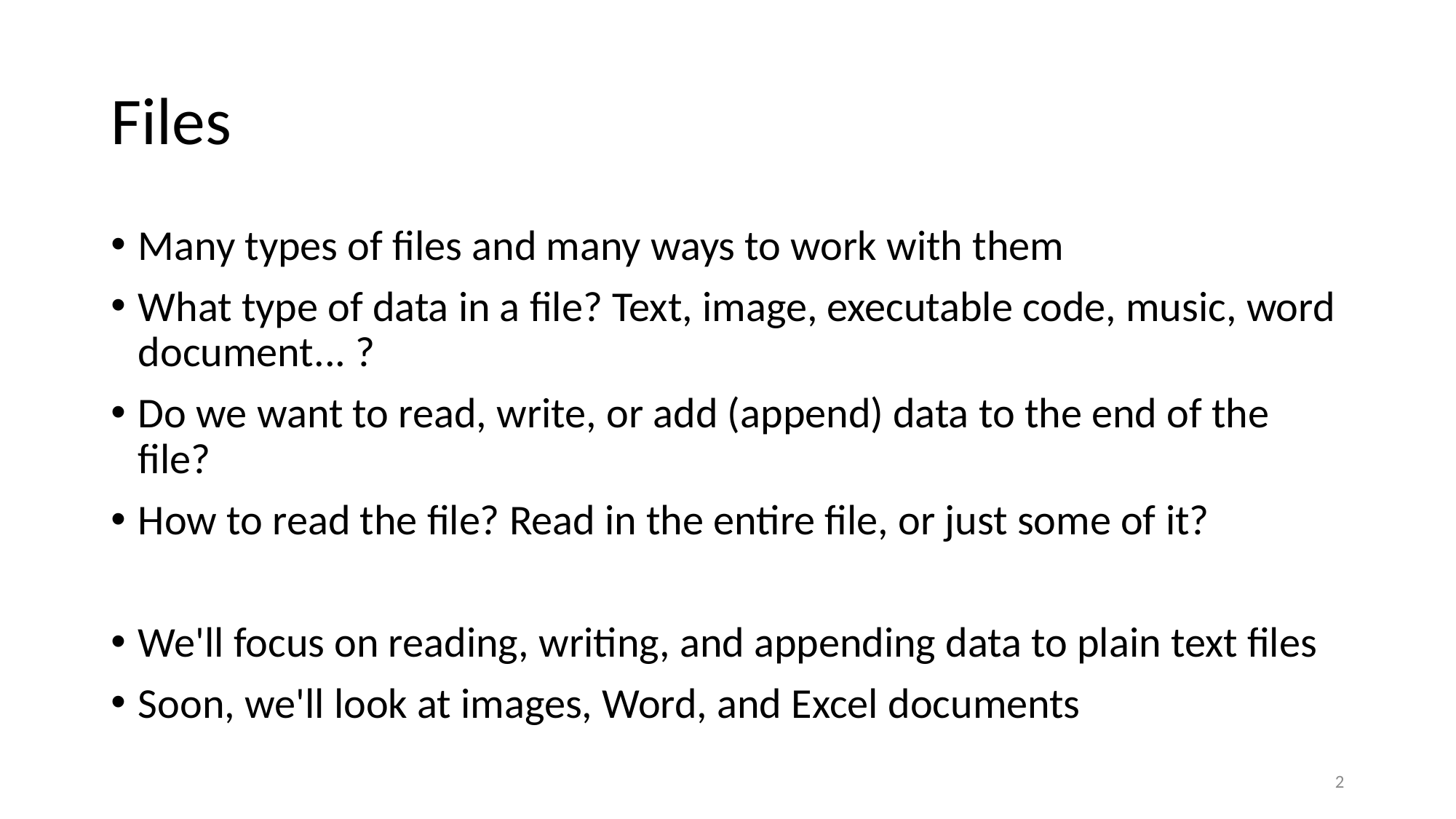

# Files
Many types of files and many ways to work with them
What type of data in a file? Text, image, executable code, music, word document... ?
Do we want to read, write, or add (append) data to the end of the file?
How to read the file? Read in the entire file, or just some of it?

We'll focus on reading, writing, and appending data to plain text files
Soon, we'll look at images, Word, and Excel documents
2